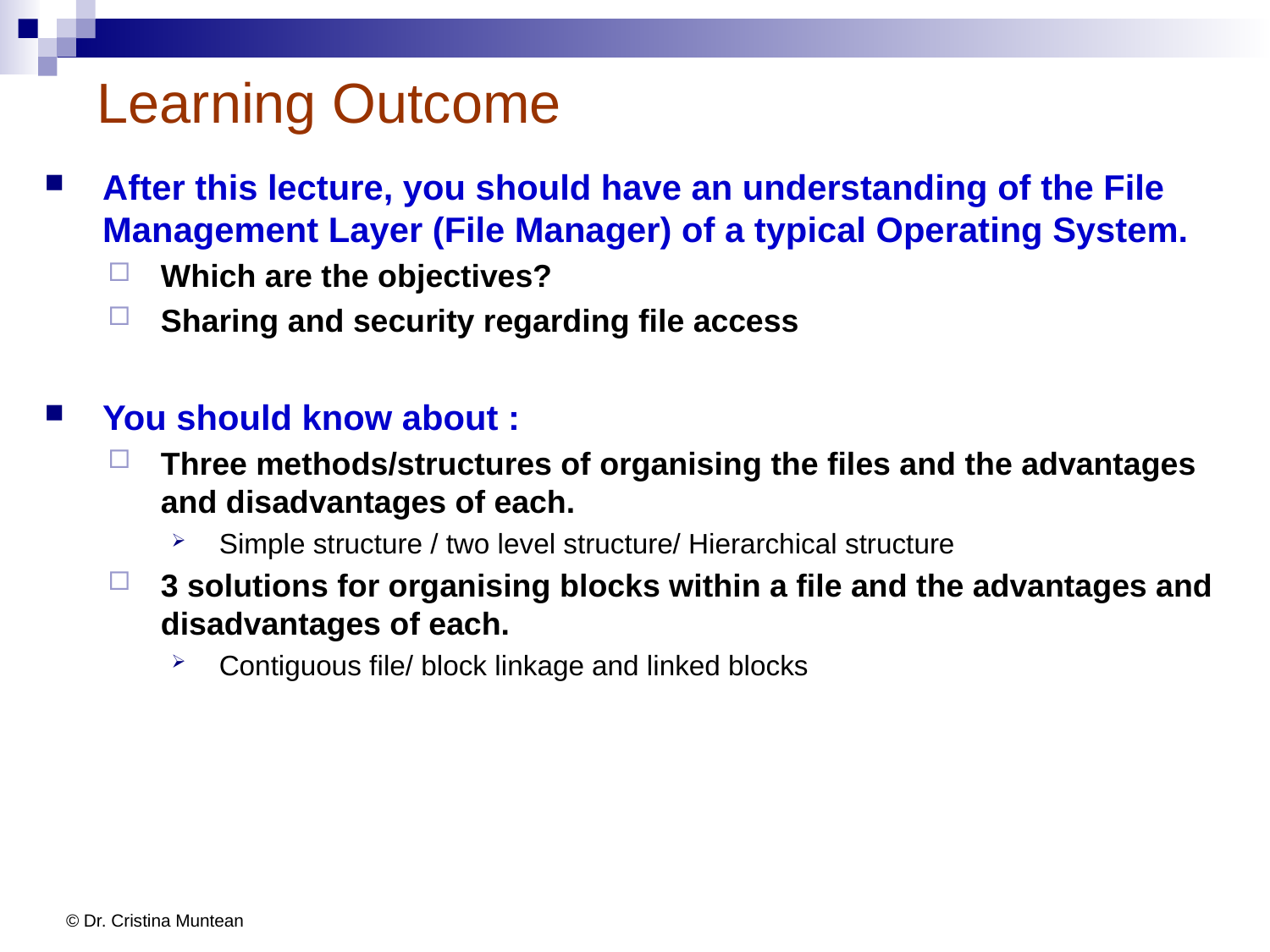

# Learning Outcome
After this lecture, you should have an understanding of the File Management Layer (File Manager) of a typical Operating System.
Which are the objectives?
Sharing and security regarding file access

You should know about :
Three methods/structures of organising the files and the advantages and disadvantages of each.
Simple structure / two level structure/ Hierarchical structure
3 solutions for organising blocks within a file and the advantages and disadvantages of each.
Contiguous file/ block linkage and linked blocks